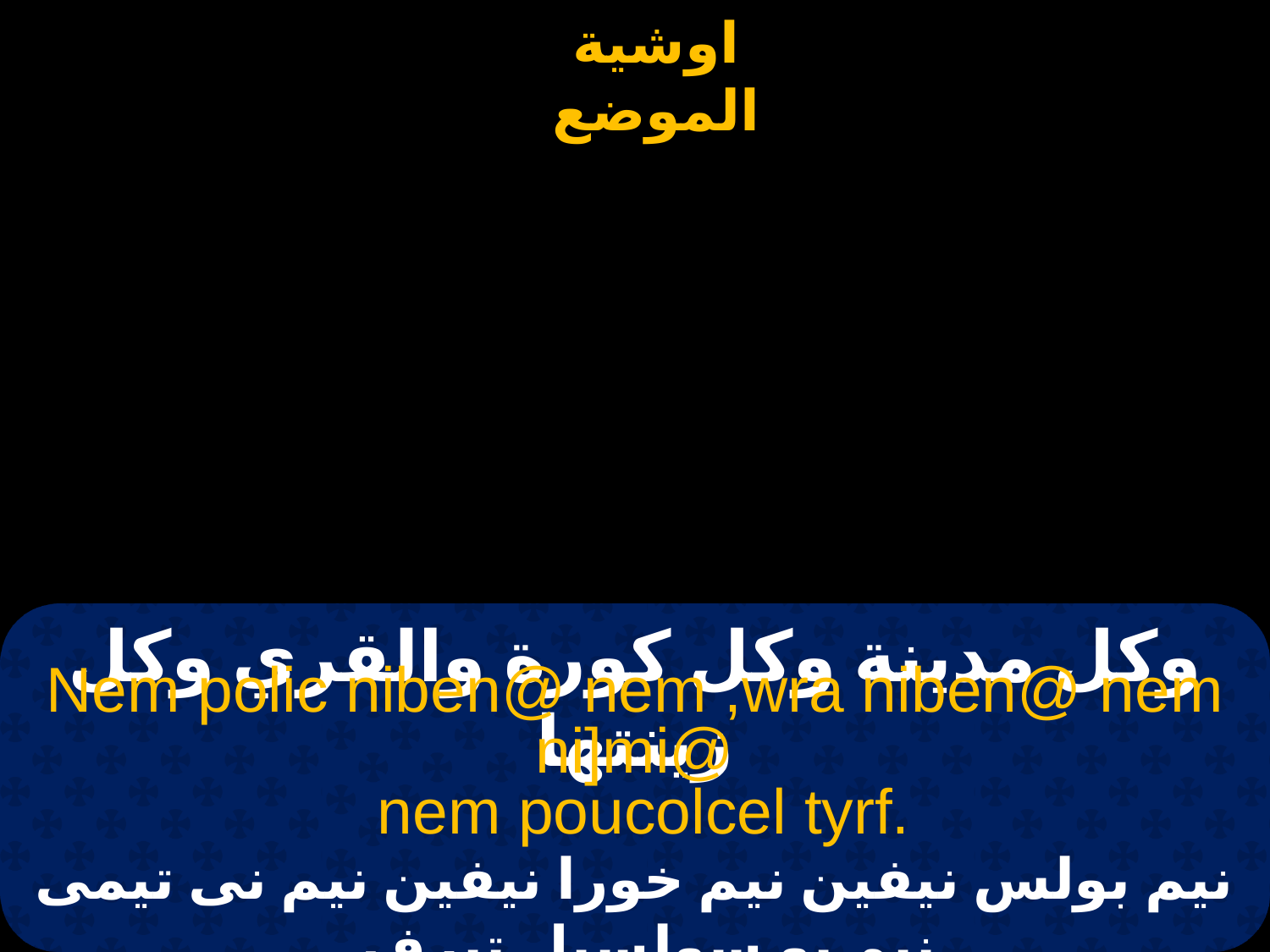

# وكل مدينة وكل كورة والقري وكل زينتها
Nem polic niben@ nem ,wra niben@ nem ni]mi@
 nem poucolcel tyrf.
نيم بولس نيفين نيم خورا نيفين نيم نى تيمى نيم بو سولسيل تيرف .